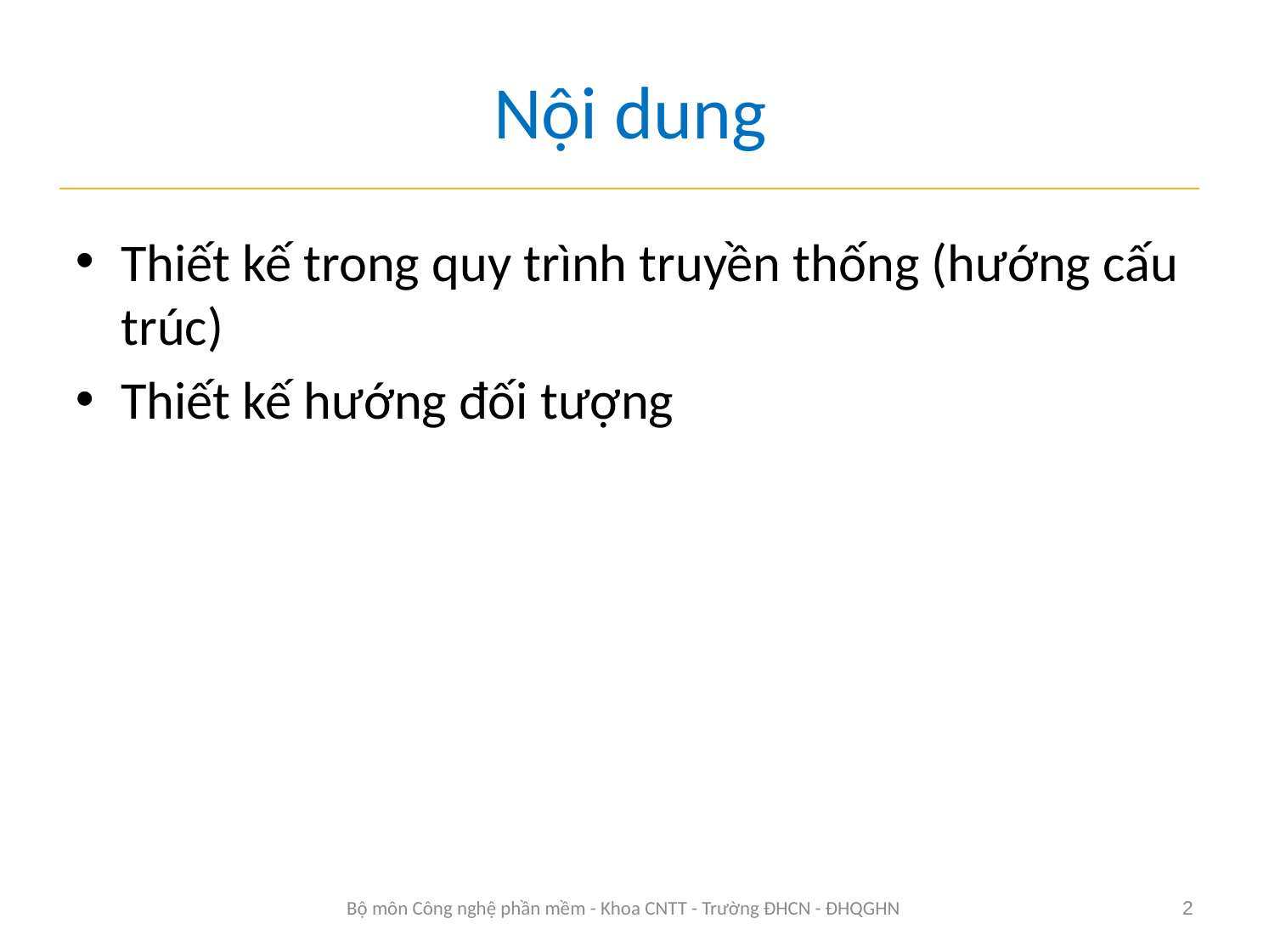

# Nội dung
Thiết kế trong quy trình truyền thống (hướng cấu trúc)
Thiết kế hướng đối tượng
Bộ môn Công nghệ phần mềm - Khoa CNTT - Trường ĐHCN - ĐHQGHN
2